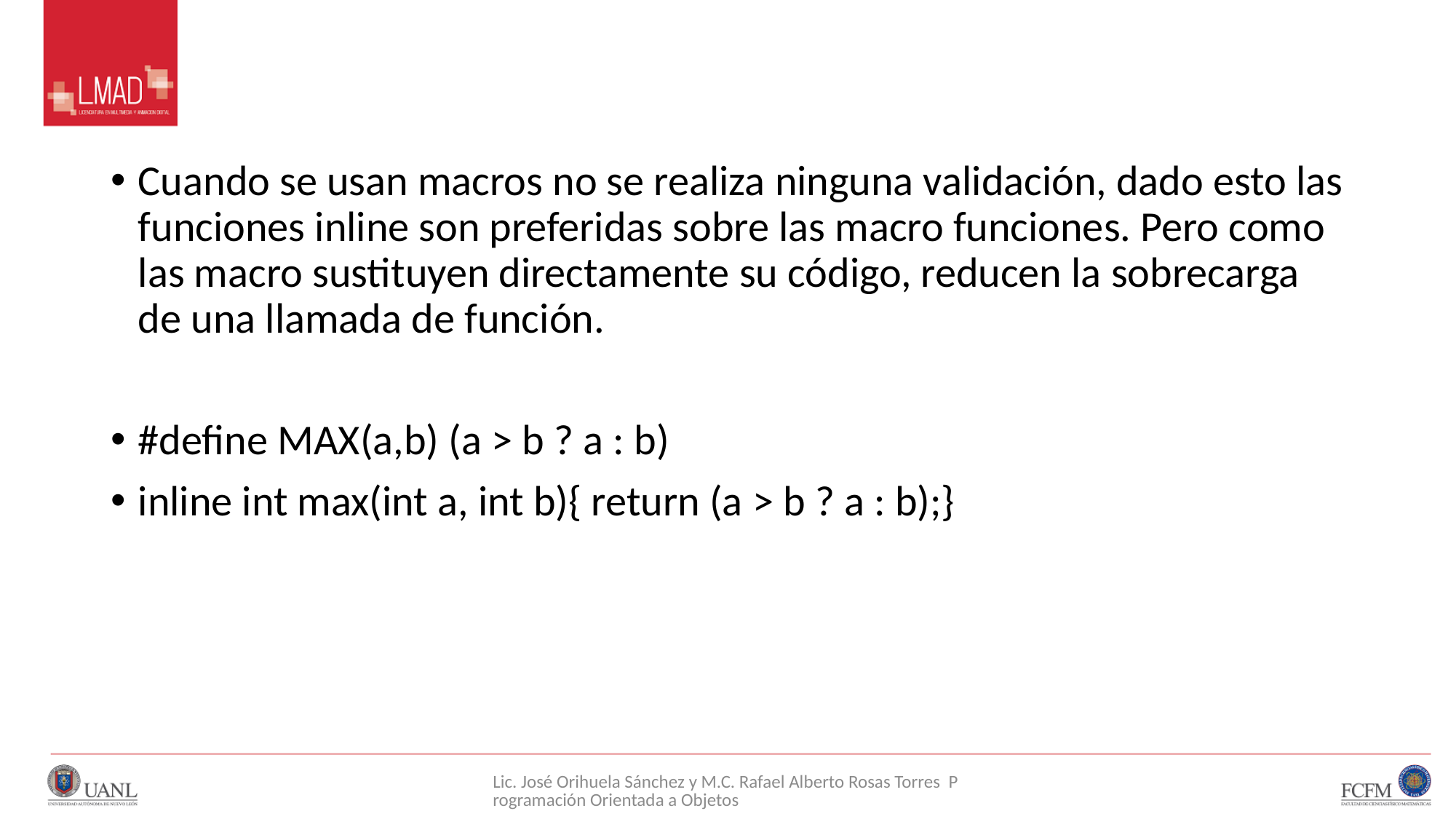

#
Cuando se usan macros no se realiza ninguna validación, dado esto las funciones inline son preferidas sobre las macro funciones. Pero como las macro sustituyen directamente su código, reducen la sobrecarga de una llamada de función.

#define MAX(a,b) (a > b ? a : b)
inline int max(int a, int b){ return (a > b ? a : b);}
Lic. José Orihuela Sánchez y M.C. Rafael Alberto Rosas Torres  Programación Orientada a Objetos